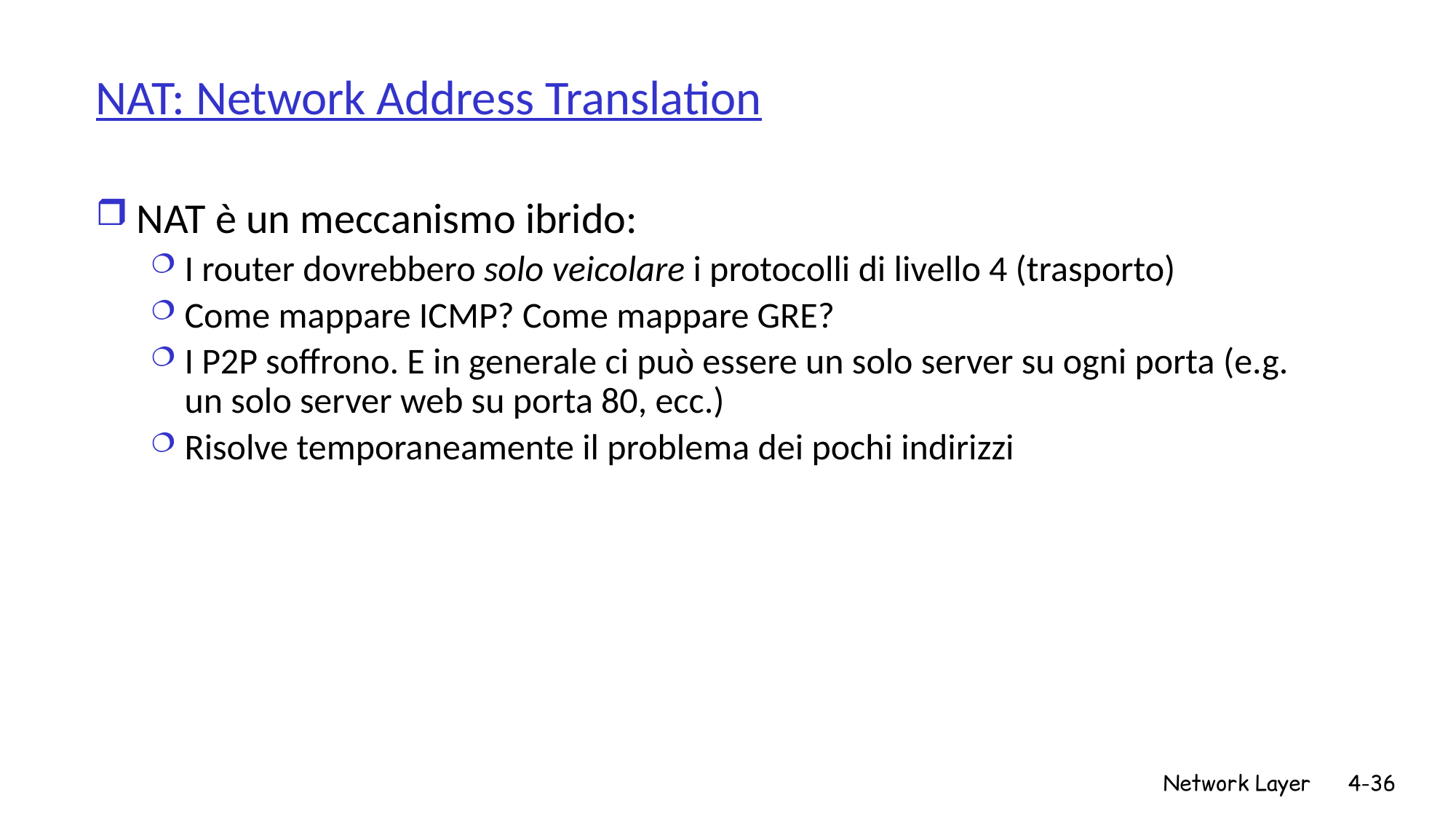

# NAT: Network Address Translation
NAT è un meccanismo ibrido:
I router dovrebbero solo veicolare i protocolli di livello 4 (trasporto)
Come mappare ICMP? Come mappare GRE?
I P2P soffrono. E in generale ci può essere un solo server su ogni porta (e.g. un solo server web su porta 80, ecc.)
Risolve temporaneamente il problema dei pochi indirizzi

Network Layer
4-36